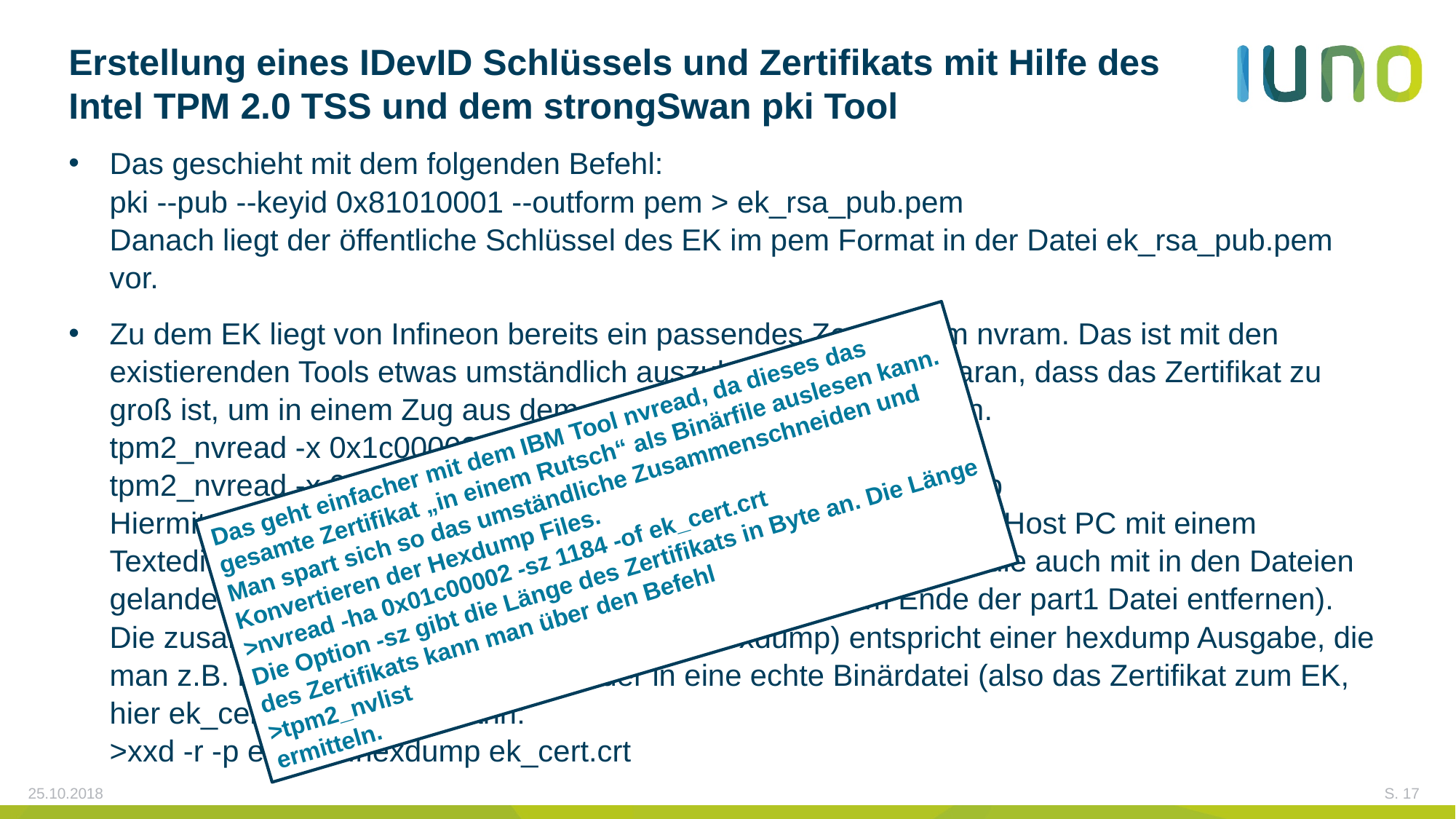

# Erstellung eines IDevID Schlüssels und Zertifikats mit Hilfe des Intel TPM 2.0 TSS und dem strongSwan pki Tool
Das geschieht mit dem folgenden Befehl:
pki --pub --keyid 0x81010001 --outform pem > ek_rsa_pub.pem
Danach liegt der öffentliche Schlüssel des EK im pem Format in der Datei ek_rsa_pub.pem vor.
Zu dem EK liegt von Infineon bereits ein passendes Zertifikat im nvram. Das ist mit den existierenden Tools etwas umständlich auszulesen. Dies liegt daran, dass das Zertifikat zu groß ist, um in einem Zug aus dem nvram ausgelesen zu werden.
tpm2_nvread -x 0x1c00002 -s 700 -o 0 > ek_cert.part1.hexdump
tpm2_nvread -x 0x1c00002 -s484 -o 700 > ek_cert.part2.hexdump
Hiermit werden 2 ASCII Dateien erstellt, die man später auf einem Host PC mit einem Texteditor zusammensetzen kann und um alle Debug Ausgaben, die auch mit in den Dateien gelandet sind, bereinigen muss (auch Carriage Return am Ende der part1 Datei entfernen). Die zusammengefügte ASCII Datei (ek_cert.hexdump) entspricht einer hexdump Ausgabe, die man z.B. mit dem Linux Tool xxd wieder in eine echte Binärdatei (also das Zertifikat zum EK, hier ek_cert.crt) wandeln kann:
>xxd -r -p ek_cert.hexdump ek_cert.crt
Das geht einfacher mit dem IBM Tool nvread, da dieses das gesamte Zertifikat „in einem Rutsch“ als Binärfile auslesen kann. Man spart sich so das umständliche Zusammenschneiden und Konvertieren der Hexdump Files.
>nvread -ha 0x01c00002 -sz 1184 -of ek_cert.crt
Die Option -sz gibt die Länge des Zertifikats in Byte an. Die Länge des Zertifikats kann man über den Befehl
>tpm2_nvlist
ermitteln.
25.10.2018

S. 17